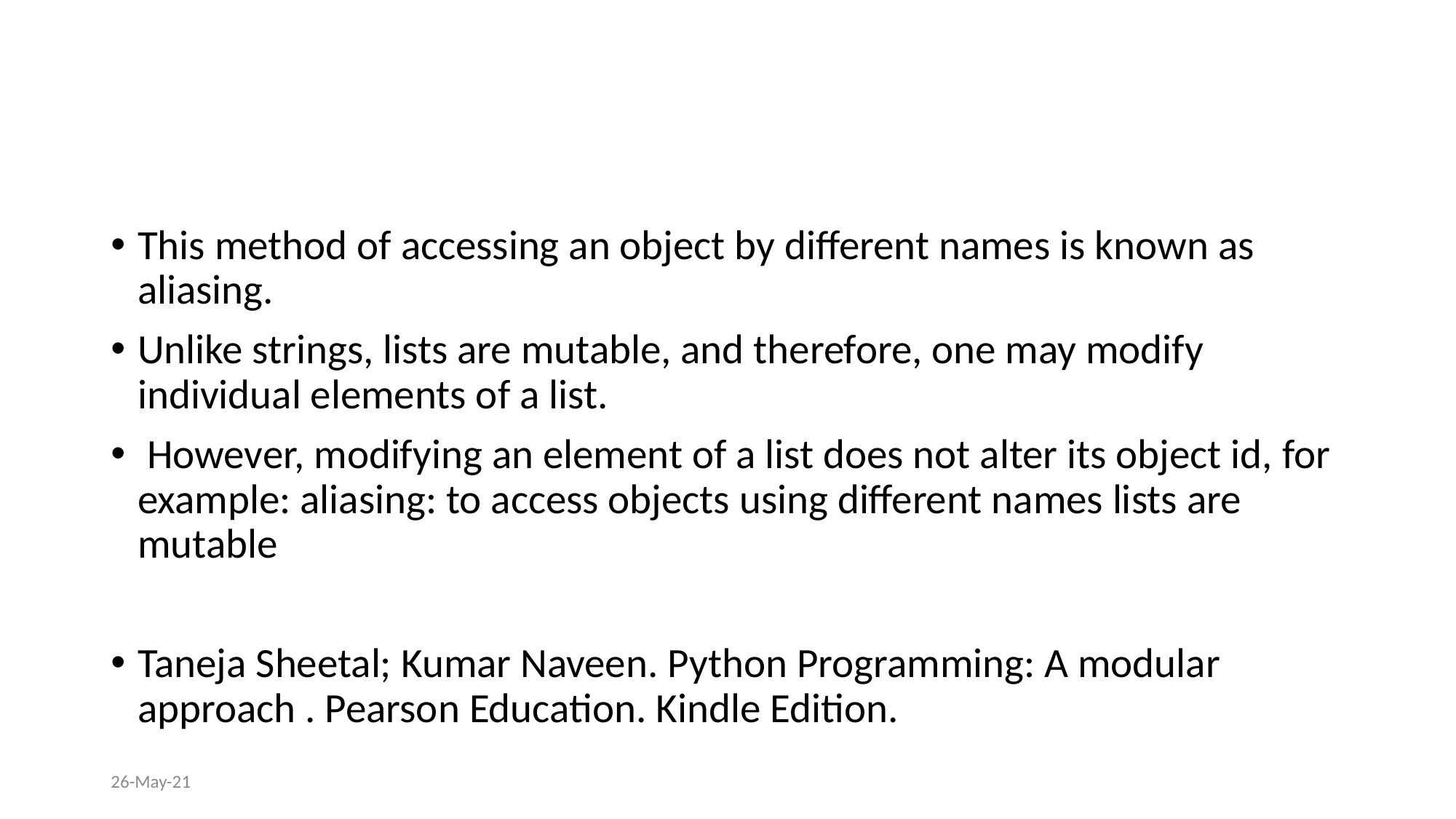

#
This method of accessing an object by different names is known as aliasing.
Unlike strings, lists are mutable, and therefore, one may modify individual elements of a list.
 However, modifying an element of a list does not alter its object id, for example: aliasing: to access objects using different names lists are mutable

Taneja Sheetal; Kumar Naveen. Python Programming: A modular approach . Pearson Education. Kindle Edition.
26-May-21